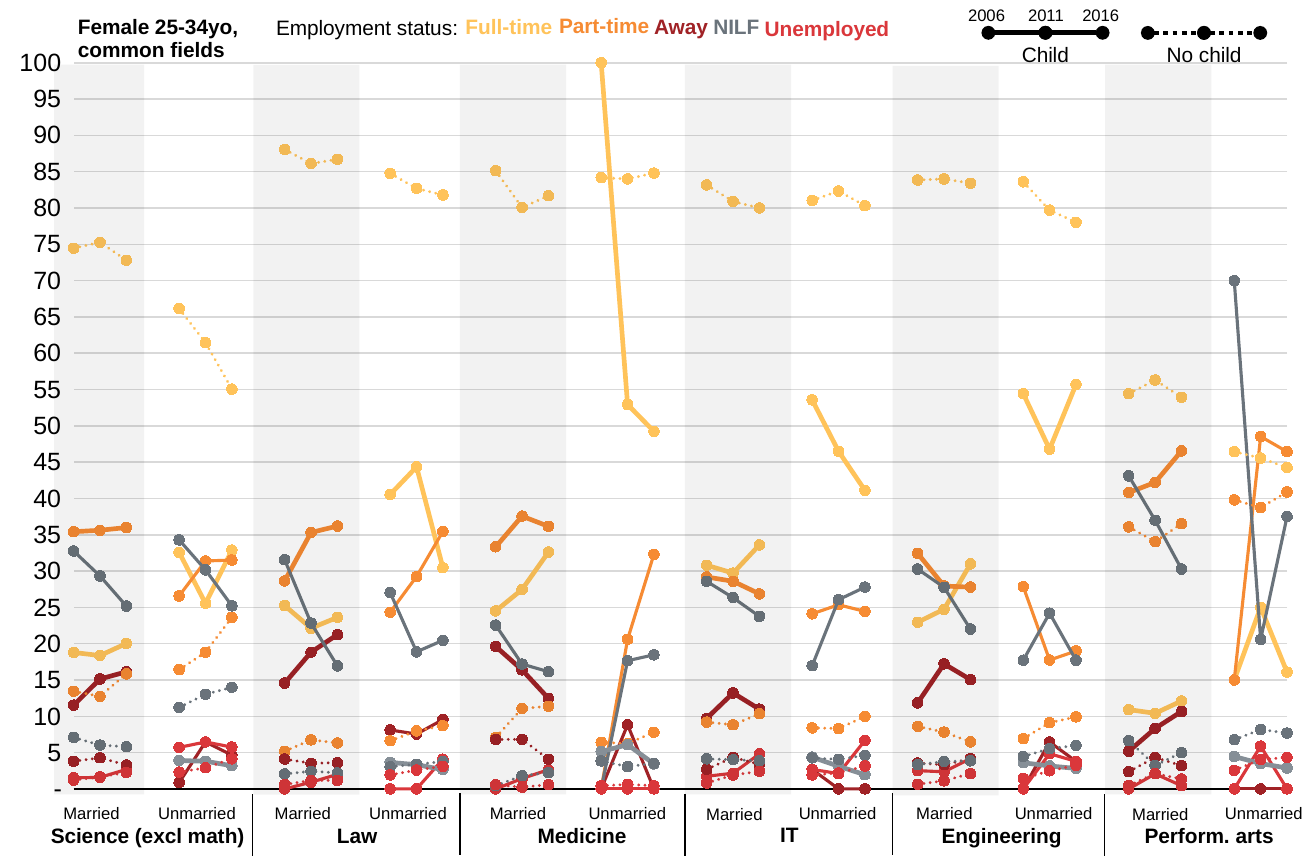

2006
2011
2016
Child
No child
Part-time
Away
Female 25-34yo, common fields
Full-time
NILF
Employment status:
Unemployed

### Chart

| Category | ChildMarriedEmployedFT | ChildMarriedEmployedPT | ChildMarriedEmployedAway | ChildMarriedNILF | ChildMarriedUnemployed | NochildMarriedEmployedFT | NochildMarriedEmployedPT | NochildMarriedEmployedAway | NochildMarriedNILF | NochildMarriedUnemployed | ChildUnmarriedEmployedFT | ChildUnmarriedEmployedPT | ChildUnmarriedEmployedAway | ChildUnmarriedNILF | ChildUnmarriedUnemployed | NochildUnmarriedEmployedFT | NochildUnmarriedEmployedPT | NochildUnmarriedEmployedAway | NochildUnmarriedNILF | NochildUnmarriedUnemployed |
|---|---|---|---|---|---|---|---|---|---|---|---|---|---|---|---|---|---|---|---|---|
| Science (excl maths) | 18.787378840998144 | 35.409362755207255 | 11.528150134048257 | 32.749020416580734 | 1.526087853165601 | 74.4577911244578 | 13.44678011344678 | 3.8038038038038042 | 7.090423757090424 | 1.2012012012012012 | None | None | None | None | None | None | None | None | None | None |
| Science (excl maths) | 18.35671342685371 | 35.611222444889776 | 15.130260521042086 | 29.318637274549097 | 1.5831663326653305 | 75.27763088313063 | 12.74457958751983 | 4.283447911158118 | 6.028556319407721 | 1.6657852987837125 | None | None | None | None | None | None | None | None | None | None |
| Science (excl maths) | 20.028937577511368 | 35.985944605208765 | 16.122364613476645 | 25.17569243489045 | 2.6870607689127737 | 72.8052616528453 | 15.842150414641122 | 3.28853302830998 | 5.80497569345153 | 2.2590792107520734 | None | None | None | None | None | None | None | None | None | None |
|  | None | None | None | None | None | None | None | None | None | None | None | None | None | None | None | None | None | None | None | None |
| Science (excl maths) | None | None | None | None | None | None | None | None | None | None | 32.57142857142858 | 26.571428571428573 | 0.8571428571428572 | 34.285714285714285 | 5.714285714285714 | 66.14614918132202 | 16.41904184354154 | 3.91146149181322 | 11.218920557913888 | 2.304426925409339 |
| Science (excl maths) | None | None | None | None | None | None | None | None | None | None | 25.538461538461537 | 31.384615384615383 | 6.461538461538462 | 30.153846153846153 | 6.461538461538462 | 61.45756184268997 | 18.812027847726263 | 3.8068434306028736 | 13.02029328988298 | 2.9032735890979113 |
| Science (excl maths) | None | None | None | None | None | None | None | None | None | None | 32.87671232876712 | 31.506849315068493 | 4.657534246575342 | 25.205479452054796 | 5.7534246575342465 | 55.0506512301013 | 23.632416787264834 | 3.183791606367583 | 13.994211287988422 | 4.138929088277858 |
|  | None | None | None | None | None | None | None | None | None | None | None | None | None | None | None | None | None | None | None | None |
| Law | 25.24271844660194 | 28.640776699029125 | 14.563106796116504 | 31.55339805825243 | 0.0 | 88.05412972468503 | 5.179654689687354 | 4.106392907139524 | 2.053196453569762 | 0.6066262249183387 | None | None | None | None | None | None | None | None | None | None |
| Law | 22.120285423037718 | 35.30411145090044 | 18.824328916072037 | 22.833843017329254 | 0.9174311926605505 | 86.11111111111111 | 6.755050505050505 | 3.535353535353535 | 2.430555555555556 | 1.167929292929293 | None | None | None | None | None | None | None | None | None | None |
| Law | 23.616236162361623 | 36.19311193111931 | 21.24846248462485 | 16.943419434194343 | 1.998769987699877 | 86.70126500162179 | 6.325008108984755 | 3.6003892312682453 | 2.2056438533895557 | 1.167693804735647 | None | None | None | None | None | None | None | None | None | None |
|  | None | None | None | None | None | None | None | None | None | None | None | None | None | None | None | None | None | None | None | None |
| Law | None | None | None | None | None | None | None | None | None | None | 40.54054054054054 | 24.324324324324326 | 8.108108108108109 | 27.027027027027028 | 0.0 | 84.76357267950964 | 6.619964973730299 | 3.6427320490367774 | 3.0472854640980733 | 1.926444833625219 |
| Law | None | None | None | None | None | None | None | None | None | None | 44.339622641509436 | 29.245283018867923 | 7.547169811320755 | 18.867924528301888 | 0.0 | 82.69800513529529 | 7.979458818882086 | 3.3379419316610703 | 3.397195338731977 | 2.5873987754295875 |
| Law | None | None | None | None | None | None | None | None | None | None | 30.454545454545457 | 35.45454545454545 | 9.545454545454547 | 20.454545454545457 | 4.090909090909091 | 81.78424785367675 | 8.697275102650243 | 2.6502426278462115 | 3.7513997760358344 | 3.116834639790967 |
|  | None | None | None | None | None | None | None | None | None | None | None | None | None | None | None | None | None | None | None | None |
| Medicine | 24.509803921568626 | 33.33333333333333 | 19.607843137254903 | 22.54901960784314 | 0.0 | 85.12747875354107 | 7.0821529745042495 | 6.79886685552408 | 0.424929178470255 | 0.56657223796034 | None | None | None | None | None | None | None | None | None | None |
| Medicine | 27.457927369353406 | 37.55535872453499 | 16.386182462356068 | 17.183348095659877 | 1.41718334809566 | 80.06279434850863 | 11.067503924646783 | 6.828885400313972 | 1.805337519623234 | 0.23547880690737832 | None | None | None | None | None | None | None | None | None | None |
| Medicine | 32.601678502259524 | 36.15235635894125 | 12.459651387992253 | 16.139444803098772 | 2.646868947708199 | 81.68346176644931 | 11.381149970361589 | 4.090100770598696 | 2.2525192649673977 | 0.5927682276229994 | None | None | None | None | None | None | None | None | None | None |
|  | None | None | None | None | None | None | None | None | None | None | None | None | None | None | None | None | None | None | None | None |
| Medicine | None | None | None | None | None | None | None | None | None | None | 100.0 | 0.0 | 0.0 | 0.0 | 0.0 | 84.1711229946524 | 6.417112299465241 | 5.133689839572193 | 3.8502673796791447 | 0.42780748663101603 |
| Medicine | None | None | None | None | None | None | None | None | None | None | 52.94117647058824 | 20.588235294117645 | 8.823529411764707 | 17.647058823529413 | 0.0 | 83.99795501022494 | 6.237218813905931 | 6.083844580777096 | 3.067484662576687 | 0.6134969325153374 |
| Medicine | None | None | None | None | None | None | None | None | None | None | 49.23076923076923 | 32.30769230769231 | 0.0 | 18.461538461538463 | 0.0 | 84.79809976247031 | 7.7988915281076805 | 3.44418052256532 | 3.523357086302455 | 0.4354711005542359 |
|  | None | None | None | None | None | None | None | None | None | None | None | None | None | None | None | None | None | None | None | None |
| IT | 30.79688436189335 | 29.179149191132414 | 9.70641102456561 | 28.579988016776515 | 1.7375674056321149 | 83.17059161401494 | 9.190120620333142 | 2.6995979322228605 | 4.135554279149914 | 0.80413555427915 | None | None | None | None | None | None | None | None | None | None |
| IT | 29.713211095439583 | 28.58486130700517 | 13.21109543958627 | 26.32816173013634 | 2.1626704278326283 | 80.89591567852437 | 8.827404479578393 | 4.3478260869565215 | 4.0184453227931485 | 1.9104084321475625 | None | None | None | None | None | None | None | None | None | None |
| IT | 33.59865940511102 | 26.853791369920405 | 10.976120653540008 | 23.75366568914956 | 4.817762882279012 | 80.0 | 10.33816425120773 | 3.3816425120772946 | 3.864734299516908 | 2.4154589371980677 | None | None | None | None | None | None | None | None | None | None |
|  | None | None | None | None | None | None | None | None | None | None | None | None | None | None | None | None | None | None | None | None |
| IT | None | None | None | None | None | None | None | None | None | None | 53.57142857142857 | 24.107142857142858 | 2.6785714285714284 | 16.964285714285715 | 2.6785714285714284 | 81.03696591454633 | 8.401344215074412 | 4.368698991838695 | 4.272683629380701 | 1.9203072491598656 |
| IT | None | None | None | None | None | None | None | None | None | None | 46.478873239436616 | 25.352112676056336 | 0.0 | 26.056338028169012 | 2.112676056338028 | 82.33547748639288 | 8.31271647699159 | 3.1172686788718456 | 4.057397328055418 | 2.177140029688273 |
| IT | None | None | None | None | None | None | None | None | None | None | 41.11111111111111 | 24.444444444444443 | 0.0 | 27.77777777777778 | 6.666666666666667 | 80.30794165316046 | 9.967585089141005 | 1.9448946515397085 | 4.6191247974068075 | 3.160453808752026 |
|  | None | None | None | None | None | None | None | None | None | None | None | None | None | None | None | None | None | None | None | None |
| Engineering | 22.951929587000677 | 32.43060257278267 | 11.848341232227488 | 30.264048747461068 | 2.5050778605280972 | 83.84697130712009 | 8.607863974495219 | 3.5600425079702442 | 3.34750265674814 | 0.6376195536663124 | None | None | None | None | None | None | None | None | None | None |
| Engineering | 24.733595064498036 | 27.930454290521595 | 17.21817162086371 | 27.762198541783512 | 2.3555804823331465 | 83.99705014749263 | 7.817109144542774 | 3.3185840707964607 | 3.761061946902655 | 1.1061946902654867 | None | None | None | None | None | None | None | None | None | None |
| Engineering | 30.982604607428303 | 27.785613540197463 | 15.044663845792194 | 22.002820874471084 | 4.184297132110954 | 83.40365682137833 | 6.469760900140647 | 4.149085794655415 | 3.8677918424753868 | 2.109704641350211 | None | None | None | None | None | None | None | None | None | None |
|  | None | None | None | None | None | None | None | None | None | None | None | None | None | None | None | None | None | None | None | None |
| Engineering | None | None | None | None | None | None | None | None | None | None | 54.43037974683544 | 27.848101265822784 | 0.0 | 17.72151898734177 | 0.0 | 83.6 | 6.914285714285715 | 3.5999999999999996 | 4.457142857142857 | 1.4285714285714286 |
| Engineering | None | None | None | None | None | None | None | None | None | None | 46.774193548387096 | 17.741935483870968 | 6.451612903225806 | 24.193548387096776 | 4.838709677419355 | 79.69963749352667 | 9.114448472294148 | 3.158984981874676 | 5.541170378042465 | 2.4857586742620406 |
| Engineering | None | None | None | None | None | None | None | None | None | None | 55.69620253164557 | 18.9873417721519 | 3.79746835443038 | 17.72151898734177 | 3.79746835443038 | 78.04244261585102 | 9.917713295799047 | 2.81507145950628 | 5.976613252490256 | 3.2481593763534 |
|  | None | None | None | None | None | None | None | None | None | None | None | None | None | None | None | None | None | None | None | None |
| Performing Arts | 10.919540229885058 | 40.804597701149426 | 5.172413793103448 | 43.103448275862064 | 0.0 | 54.43037974683544 | 36.075949367088604 | 2.3734177215189876 | 6.645569620253164 | 0.4746835443037975 | None | None | None | None | None | None | None | None | None | None |
| Performing Arts | 10.401188707280832 | 42.199108469539375 | 8.320950965824665 | 36.99851411589896 | 2.0802377414561666 | 56.30252100840336 | 34.03361344537815 | 4.341736694677871 | 3.221288515406162 | 2.100840336134454 | None | None | None | None | None | None | None | None | None | None |
| Performing Arts | 12.103746397694524 | 46.54178674351585 | 10.662824207492795 | 30.25936599423631 | 0.43227665706051877 | 53.939393939393945 | 36.515151515151516 | 3.1818181818181817 | 5.0 | 1.3636363636363635 | None | None | None | None | None | None | None | None | None | None |
|   | None | None | None | None | None | None | None | None | None | None | None | None | None | None | None | None | None | None | None | None |
| Performing Arts | None | None | None | None | None | None | None | None | None | None | 15.0 | 15.0 | 0.0 | 70.0 | 0.0 | 46.42857142857143 | 39.795918367346935 | 4.464285714285714 | 6.760204081632653 | 2.5510204081632653 |
| Performing Arts | None | None | None | None | None | None | None | None | None | None | 25.0 | 48.529411764705884 | 0.0 | 20.588235294117645 | 5.88235294117647 | 45.55792466240228 | 38.73489694385216 | 3.482587064676617 | 8.173418621179815 | 4.051172707889126 |
| Performing Arts | None | None | None | None | None | None | None | None | None | None | 16.071428571428573 | 46.42857142857143 | 0.0 | 37.5 | 0.0 | 44.23868312757202 | 40.87791495198903 | 2.880658436213992 | 7.681755829903978 | 4.320987654320987 |

IT
Law
Medicine
Science (excl math)
Engineering
Married
Unmarried
Married
Unmarried
Married
Unmarried
Unmarried
Married
Unmarried
Unmarried
Married
Married
Perform. arts